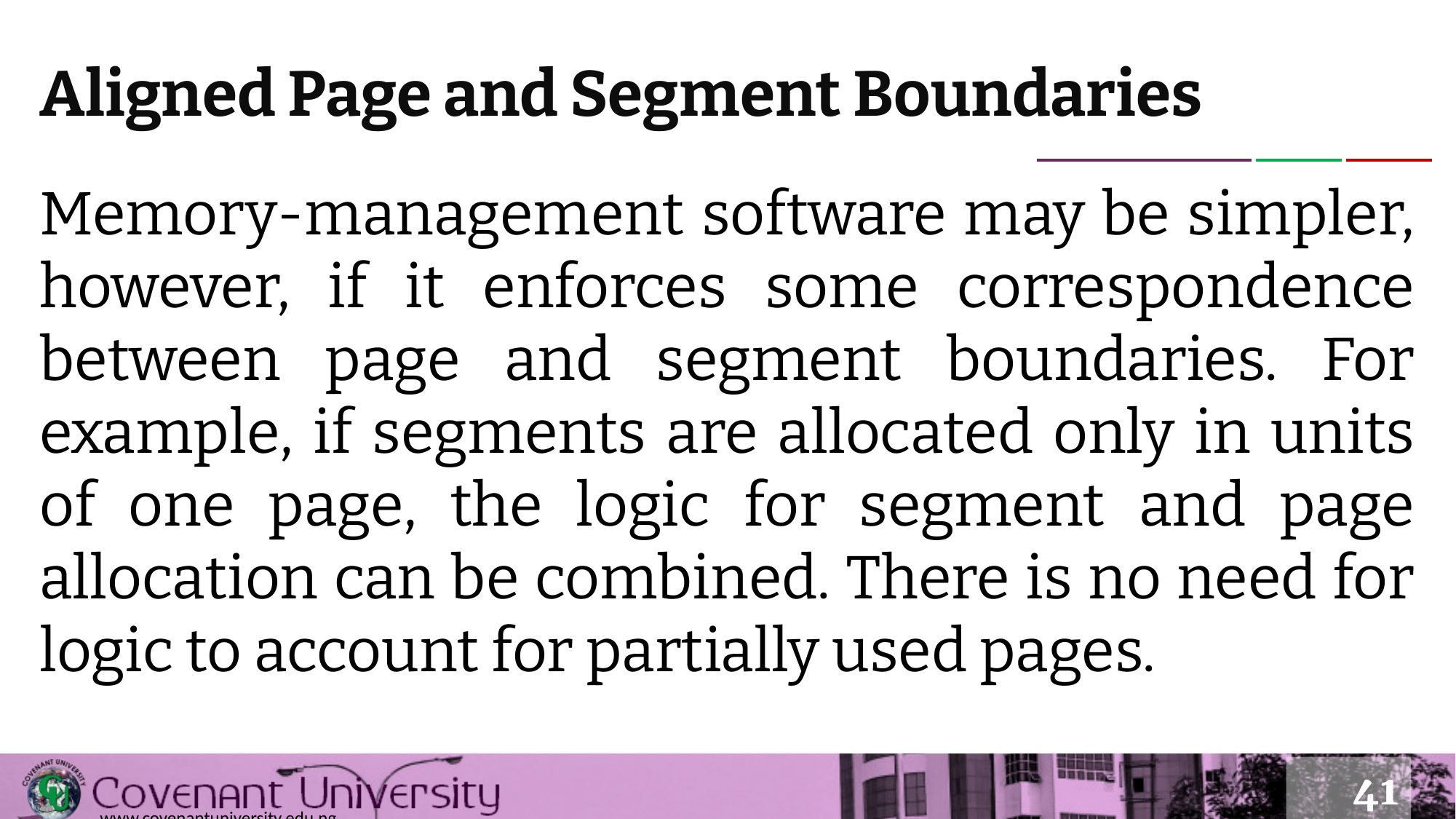

# Aligned Page and Segment Boundaries
Memory-management software may be simpler, however, if it enforces some correspondence between page and segment boundaries. For example, if segments are allocated only in units of one page, the logic for segment and page allocation can be combined. There is no need for logic to account for partially used pages.